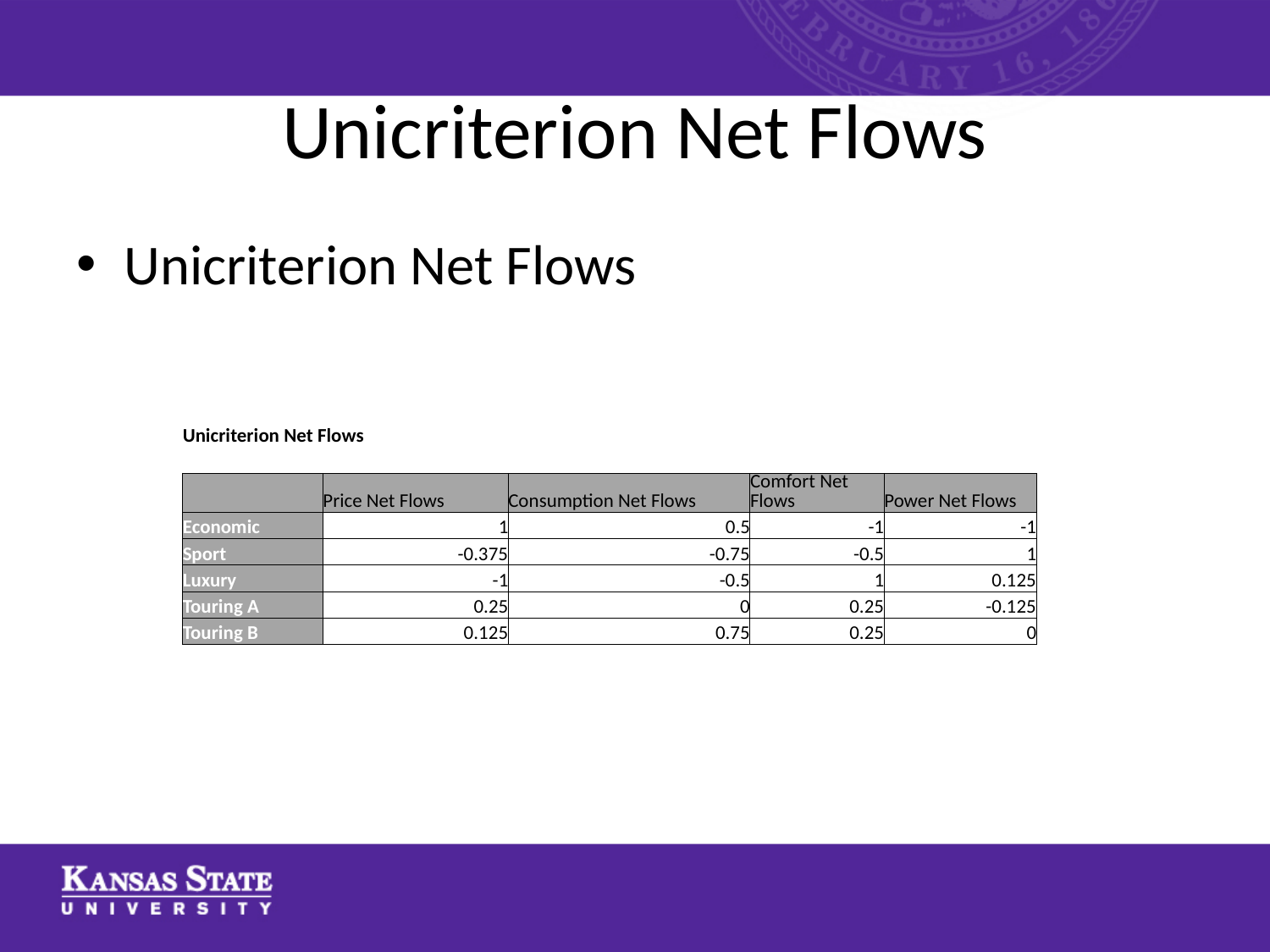

# Unicriterion Net Flows
Unicriterion Net Flows
| Unicriterion Net Flows |  |  |  |  |
| --- | --- | --- | --- | --- |
|  |  |  |  |  |
|  | Price Net Flows | Consumption Net Flows | Comfort Net Flows | Power Net Flows |
| Economic | 1 | 0.5 | -1 | -1 |
| Sport | -0.375 | -0.75 | -0.5 | 1 |
| Luxury | -1 | -0.5 | 1 | 0.125 |
| Touring A | 0.25 | 0 | 0.25 | -0.125 |
| Touring B | 0.125 | 0.75 | 0.25 | 0 |